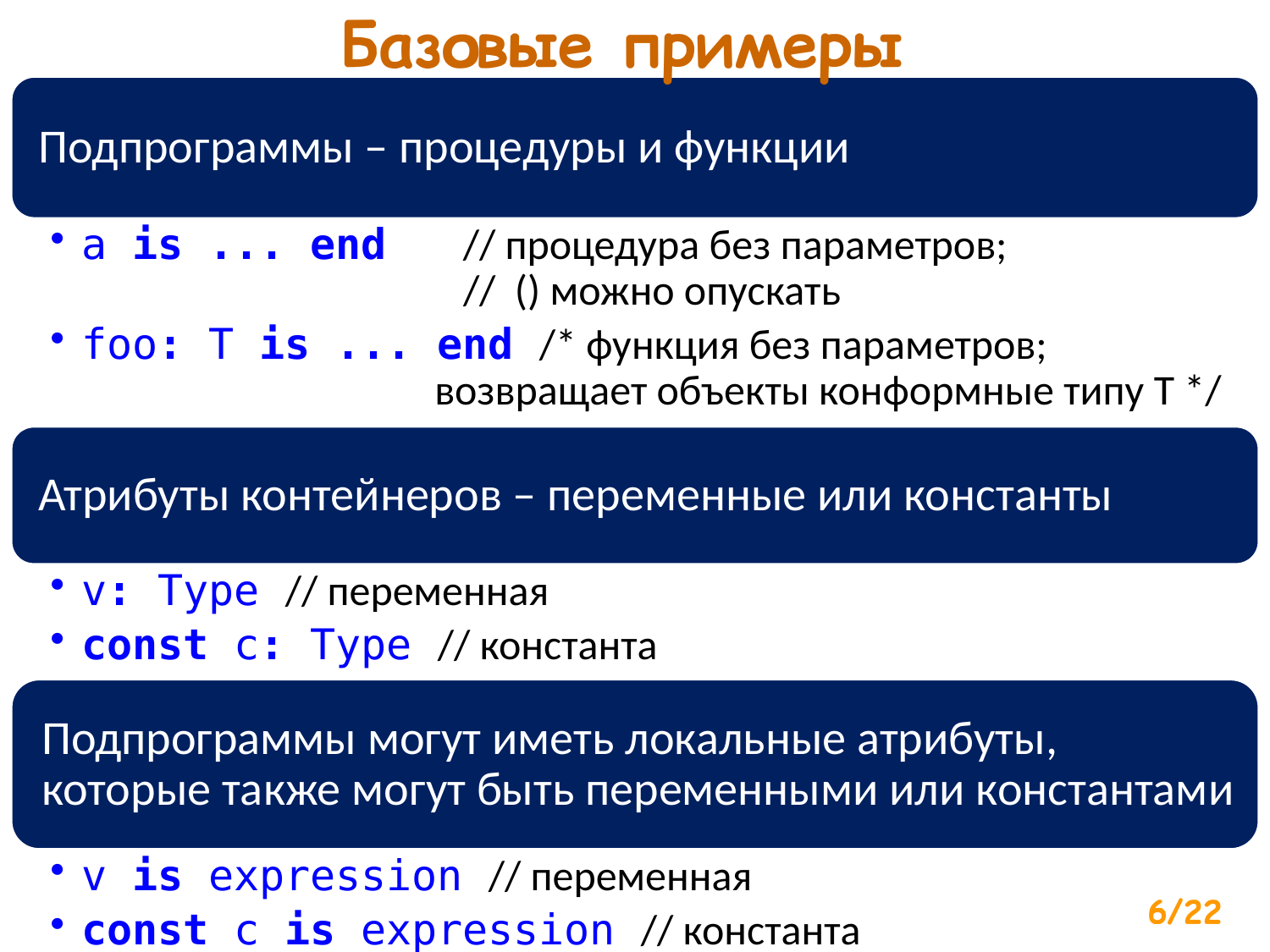

Базовые примеры
Подпрограммы – процедуры и функции
a is ... end   // процедура без параметров;
                                        //  () можно опускать
foo: T is ... end /* функция без параметров;
                                     возвращает объекты конформные типу T */
Атрибуты контейнеров – переменные или константы
v: Type // переменная
const c: Type // константа
Подпрограммы могут иметь локальные атрибуты, которые также могут быть переменными или константами
v is expression // переменная
const c is expression // константа
6/22